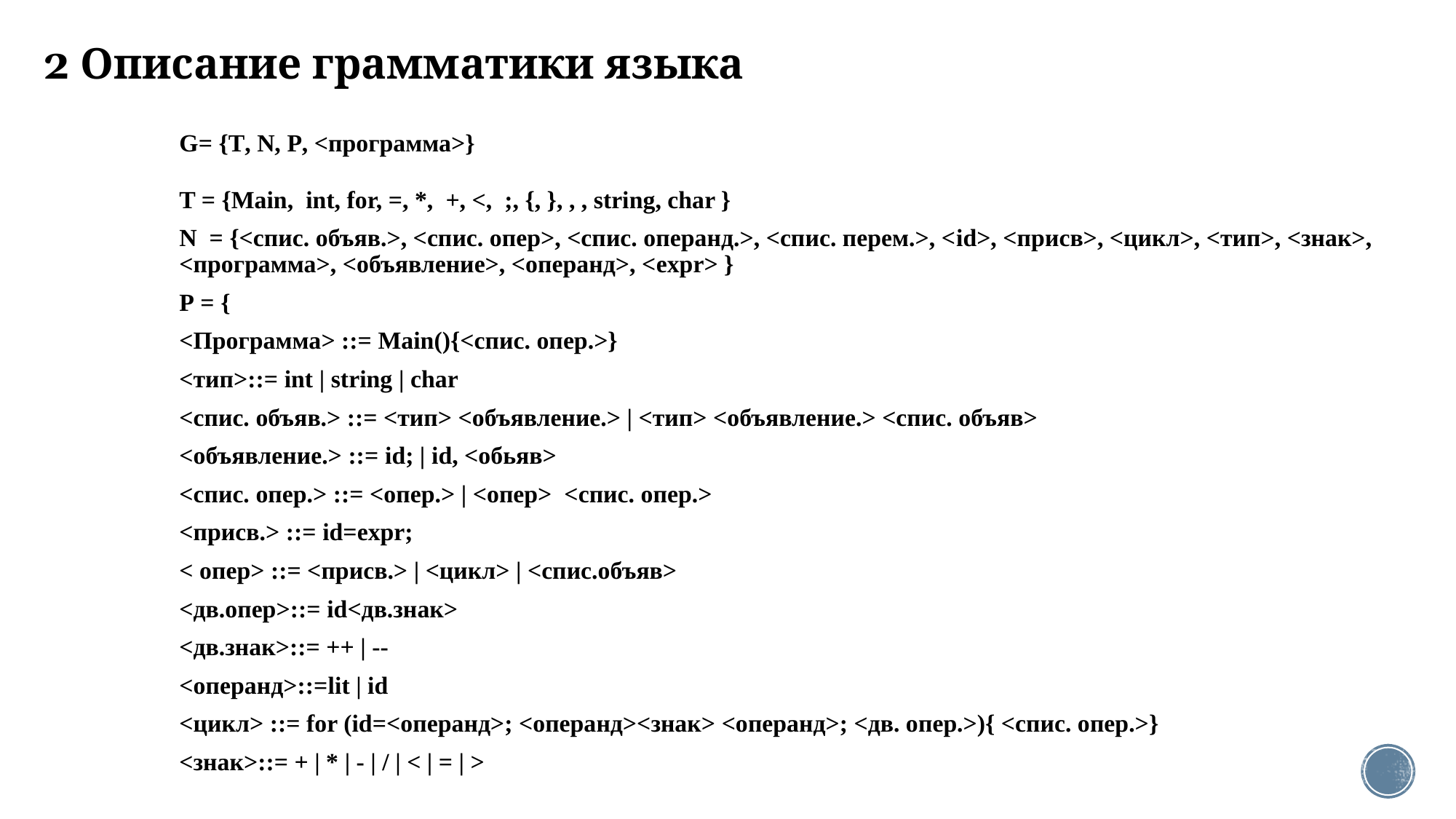

# 2 Описание грамматики языка
G= {T, N, P, <программа>}
T = {Main,  int, for, =, *,  +, <,  ;, {, }, , , string, char }
N  = {<спис. объяв.>, <спис. опер>, <спис. операнд.>, <спис. перем.>, <id>, <присв>, <цикл>, <тип>, <знак>, <программа>, <объявление>, <операнд>, <expr> }
P = {
<Программа> ::= Main(){<спис. опер.>}
<тип>::= int | string | char
<спис. объяв.> ::= <тип> <объявление.> | <тип> <объявление.> <спис. объяв>
<объявление.> ::= id; | id, <обьяв>
<спис. опер.> ::= <опер.> | <опер>  <спис. опер.>
<присв.> ::= id=expr;
< опер> ::= <присв.> | <цикл> | <спис.объяв>
<дв.опер>::= id<дв.знак>
<дв.знак>::= ++ | --
<операнд>::=lit | id
<цикл> ::= for (id=<операнд>; <операнд><знак> <операнд>; <дв. опер.>){ <спис. опер.>}
<знак>::= + | * | - | / | < | = | >